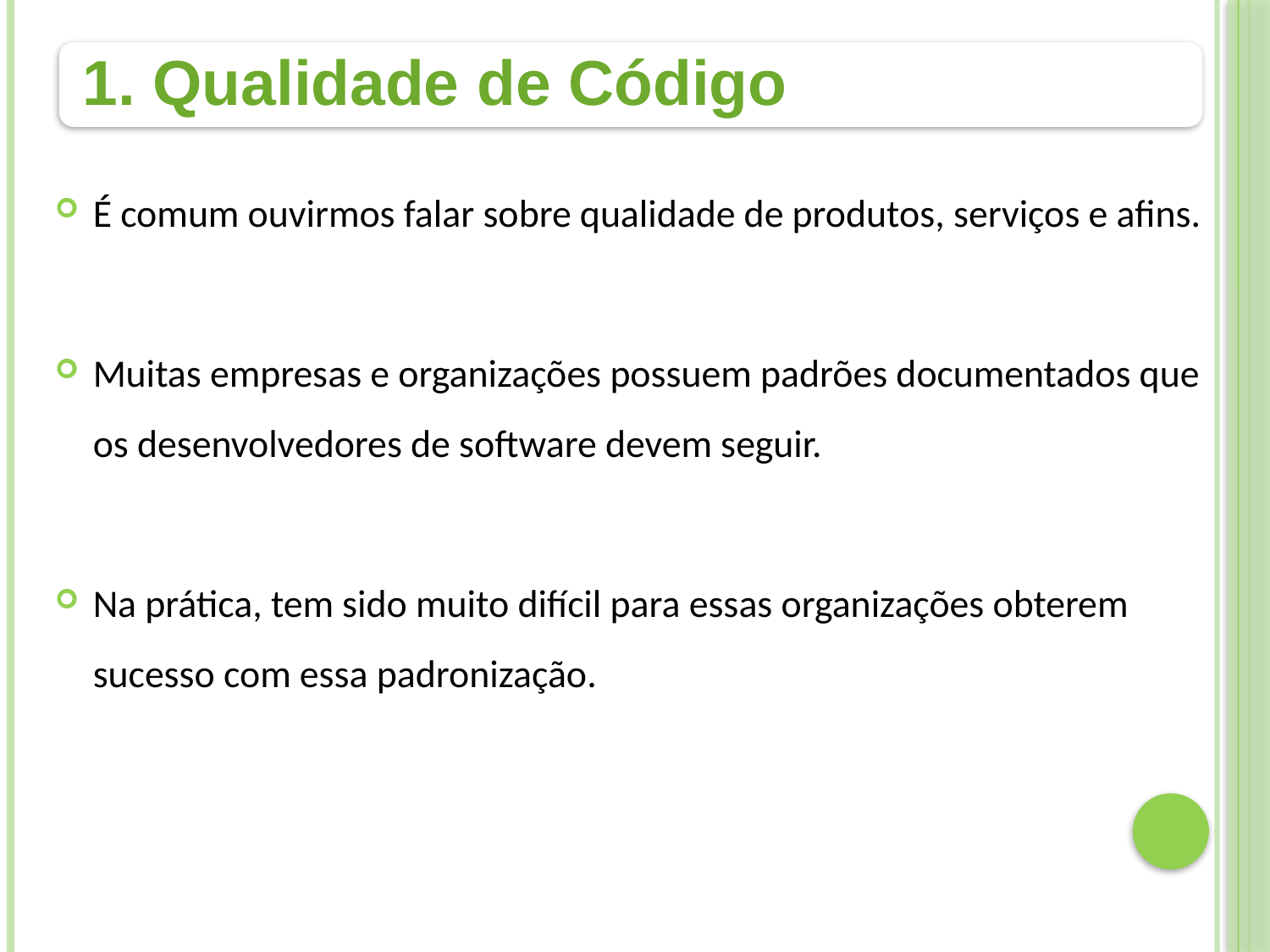

1. Qualidade de Código
É comum ouvirmos falar sobre qualidade de produtos, serviços e afins.

Muitas empresas e organizações possuem padrões documentados que os desenvolvedores de software devem seguir.

Na prática, tem sido muito difícil para essas organizações obterem sucesso com essa padronização.